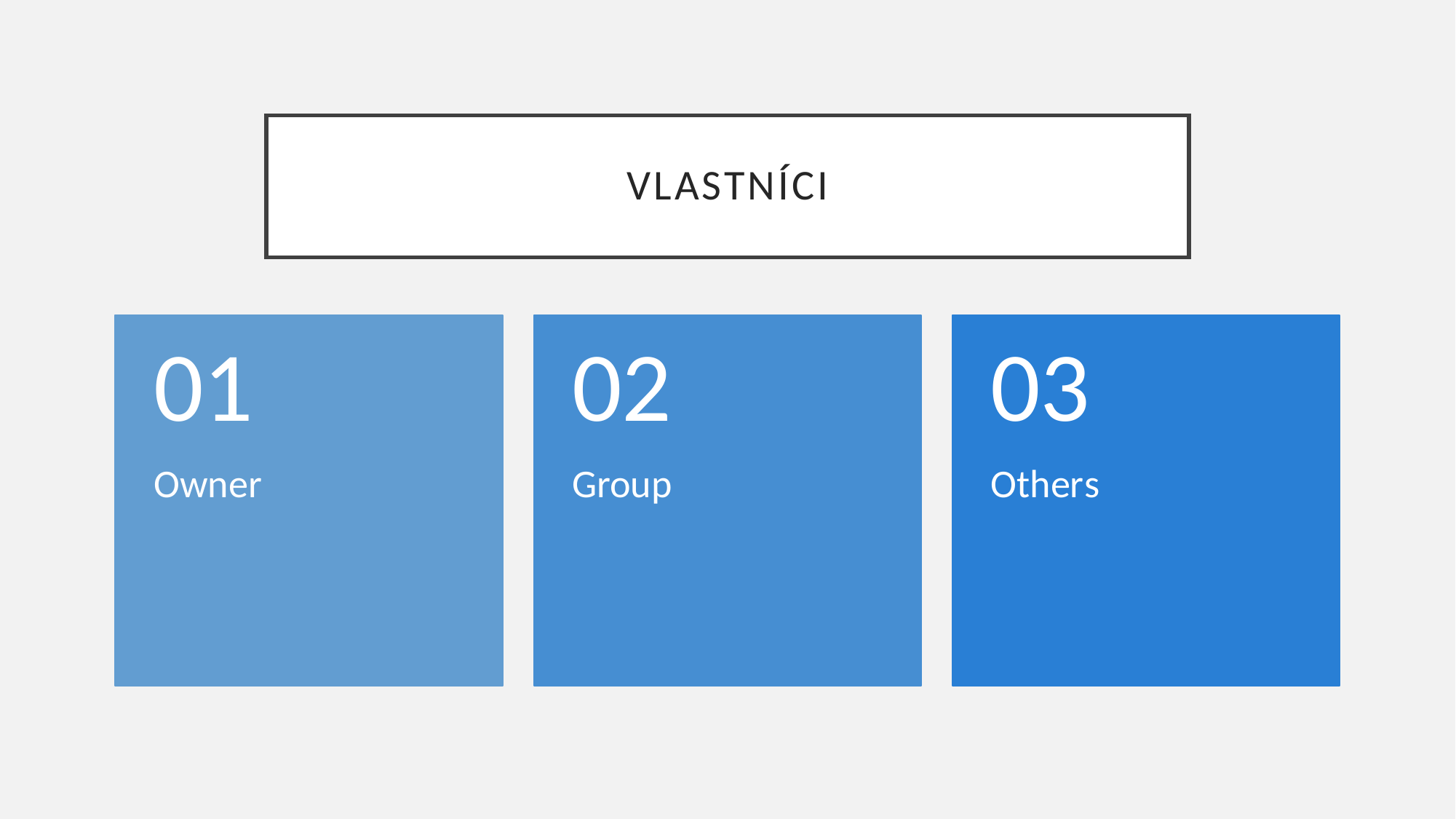

# Vlastníci
Owner
01
Group
02
Others
03